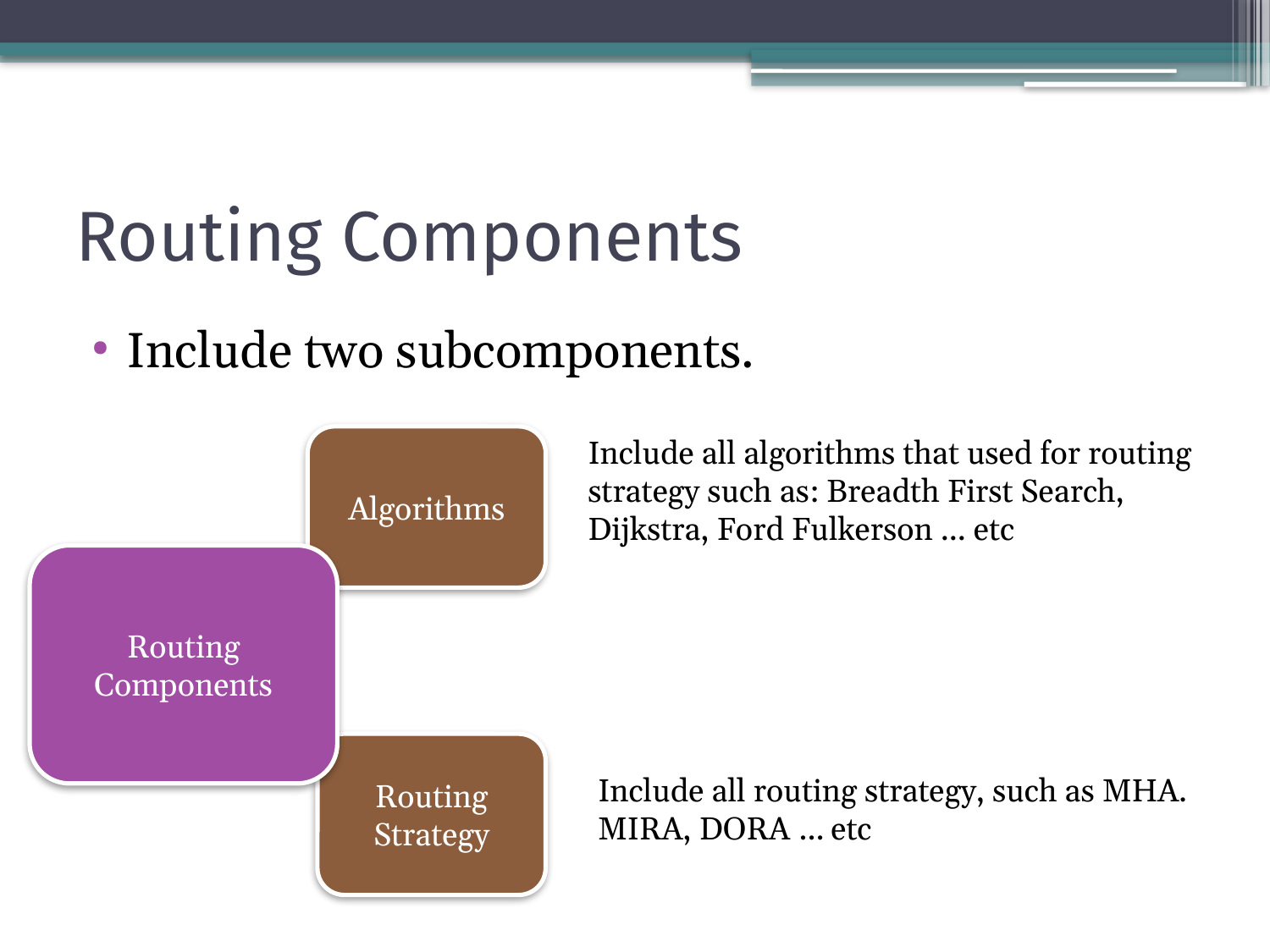

# Routing Components
Include two subcomponents.

Algorithms
Include all algorithms that used for routing strategy such as: Breadth First Search, Dijkstra, Ford Fulkerson ... etc
Routing Components
Routing Strategy
Include all routing strategy, such as MHA. MIRA, DORA … etc